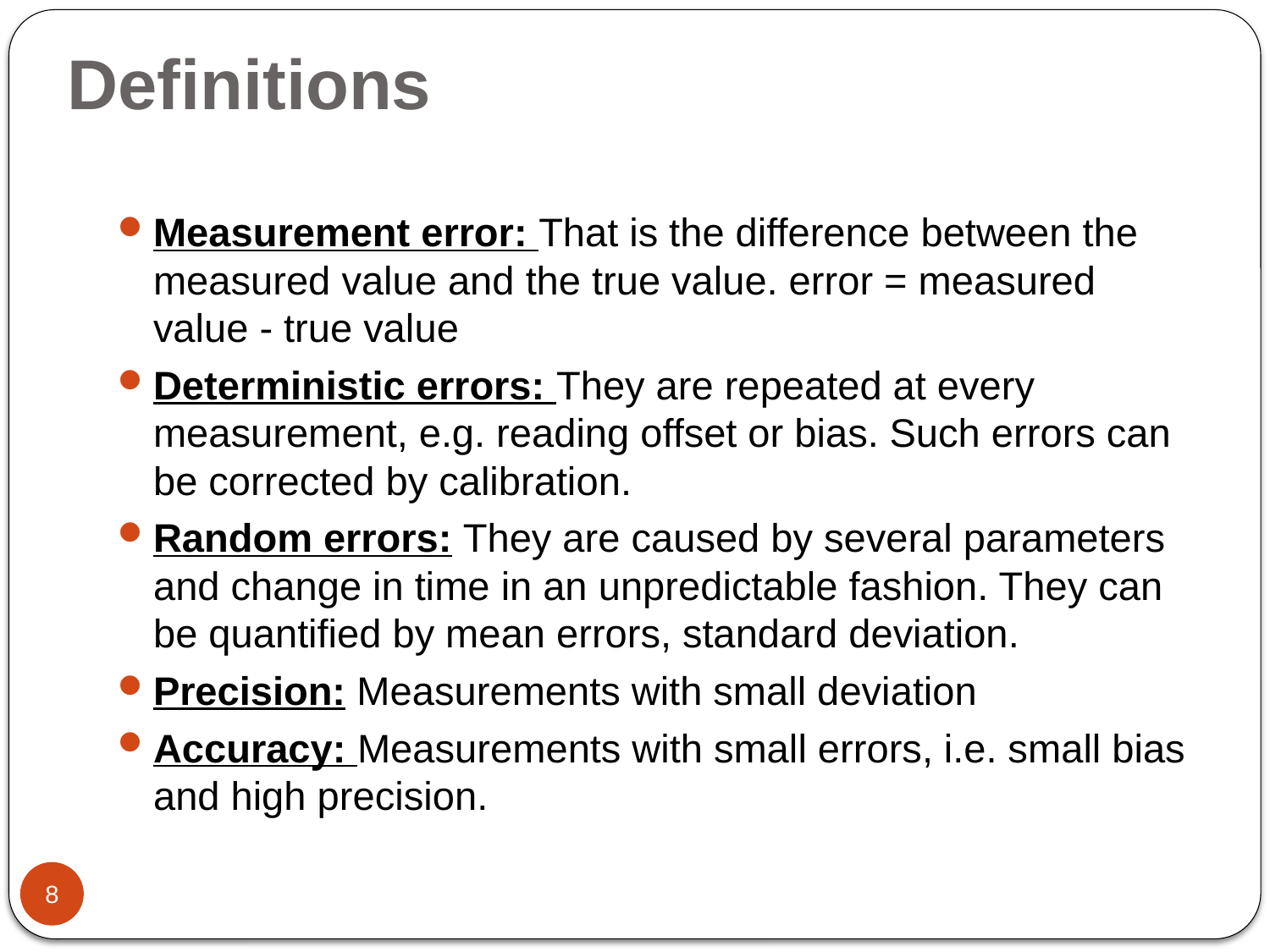

# Definitions
Measurement error: That is the difference between the measured value and the true value. error = measured value - true value
Deterministic errors: They are repeated at every measurement, e.g. reading offset or bias. Such errors can be corrected by calibration.
Random errors: They are caused by several parameters and change in time in an unpredictable fashion. They can be quantified by mean errors, standard deviation.
Precision: Measurements with small deviation
Accuracy: Measurements with small errors, i.e. small bias and high precision.

8